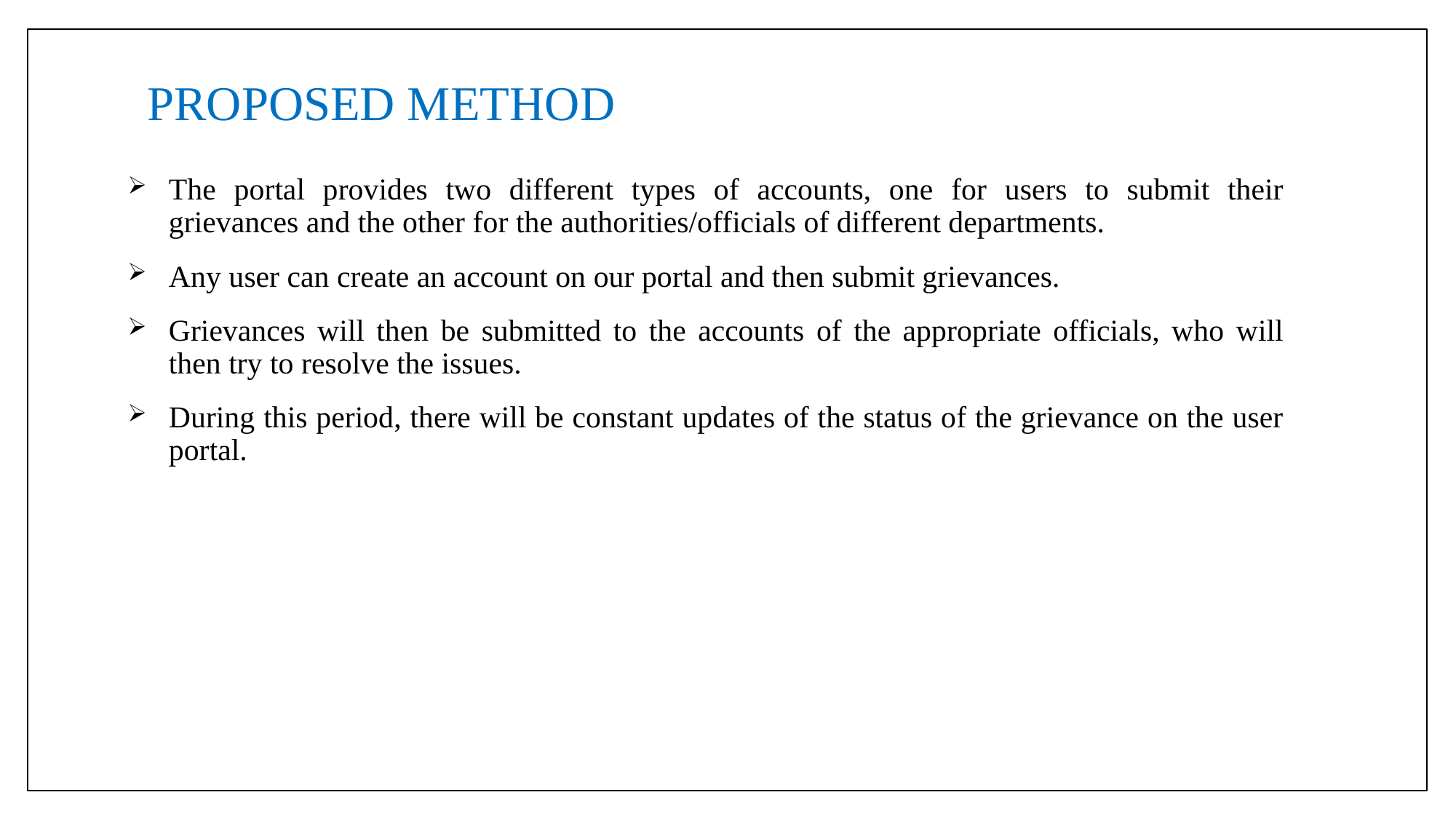

# PROPOSED METHOD
The portal provides two different types of accounts, one for users to submit their grievances and the other for the authorities/officials of different departments.
Any user can create an account on our portal and then submit grievances.
Grievances will then be submitted to the accounts of the appropriate officials, who will then try to resolve the issues.
During this period, there will be constant updates of the status of the grievance on the user portal.